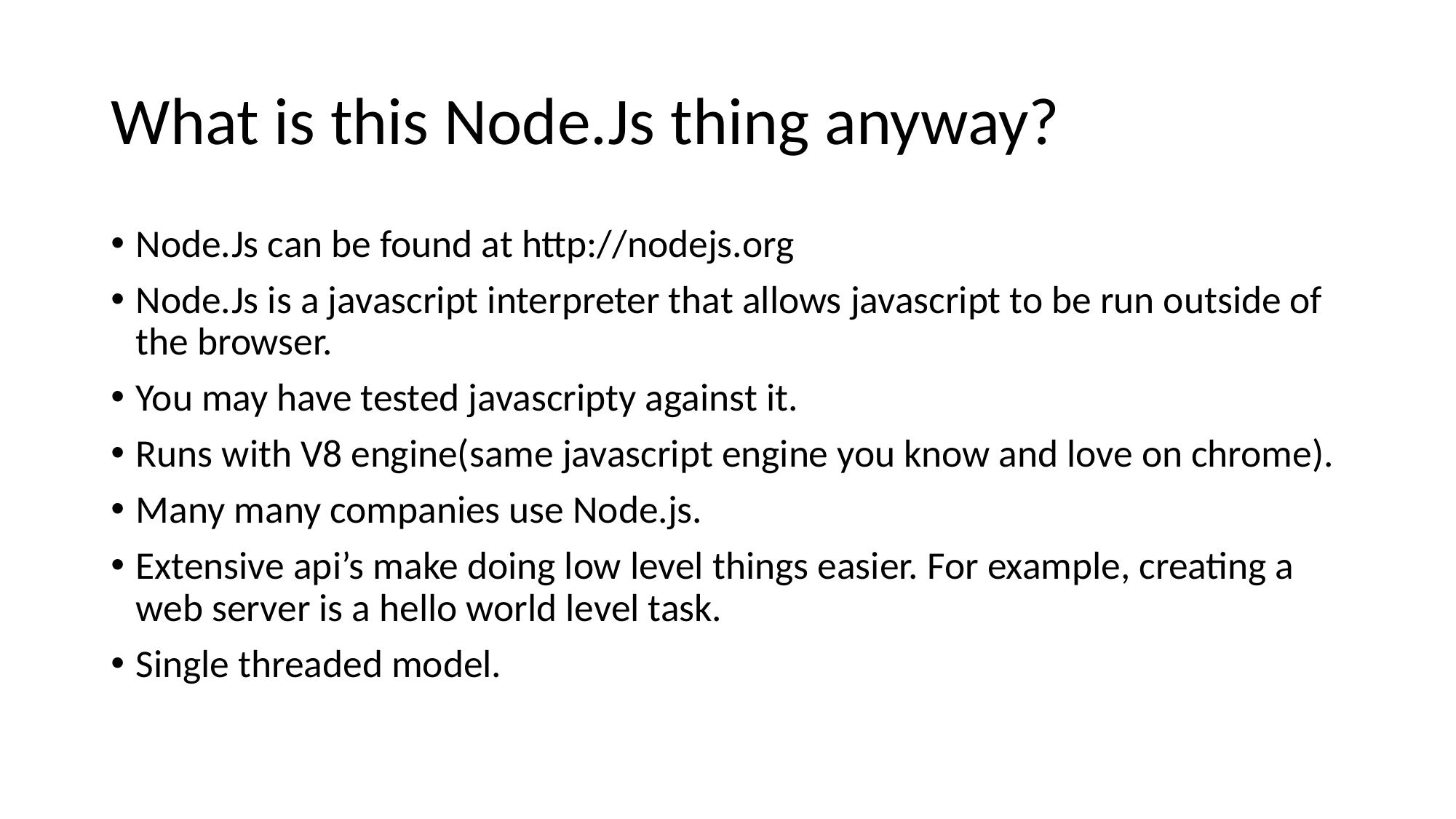

# What is this Node.Js thing anyway?
Node.Js can be found at http://nodejs.org
Node.Js is a javascript interpreter that allows javascript to be run outside of the browser.
You may have tested javascripty against it.
Runs with V8 engine(same javascript engine you know and love on chrome).
Many many companies use Node.js.
Extensive api’s make doing low level things easier. For example, creating a web server is a hello world level task.
Single threaded model.